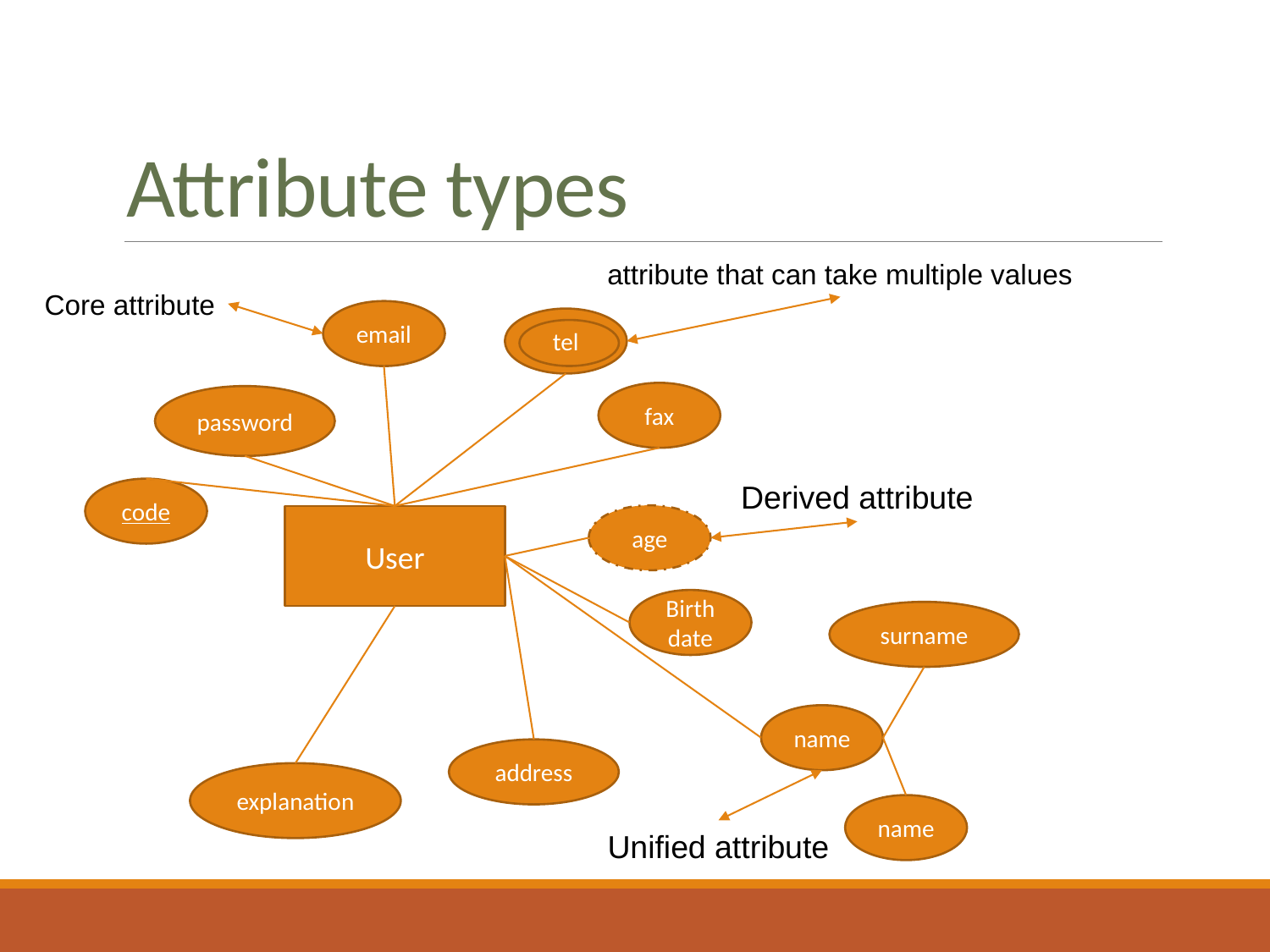

# Attribute types
attribute that can take multiple values
Core attribute
email
tel

fax
password
Derived attribute
code
age
User
Birth date
surname
name
address
explanation
name
Unified attribute